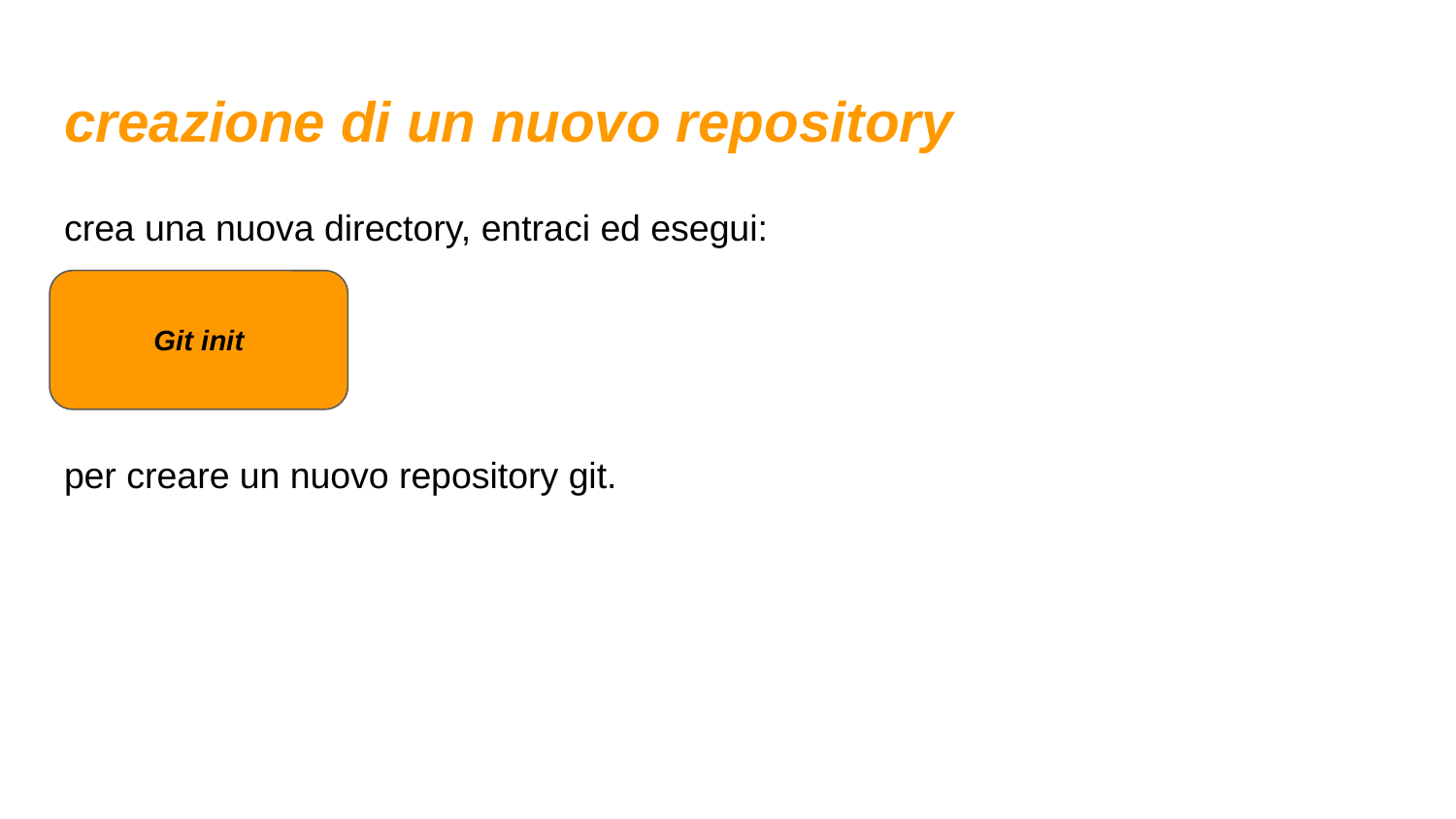

# creazione di un nuovo repository
crea una nuova directory, entraci ed esegui:

per creare un nuovo repository git.
Git init